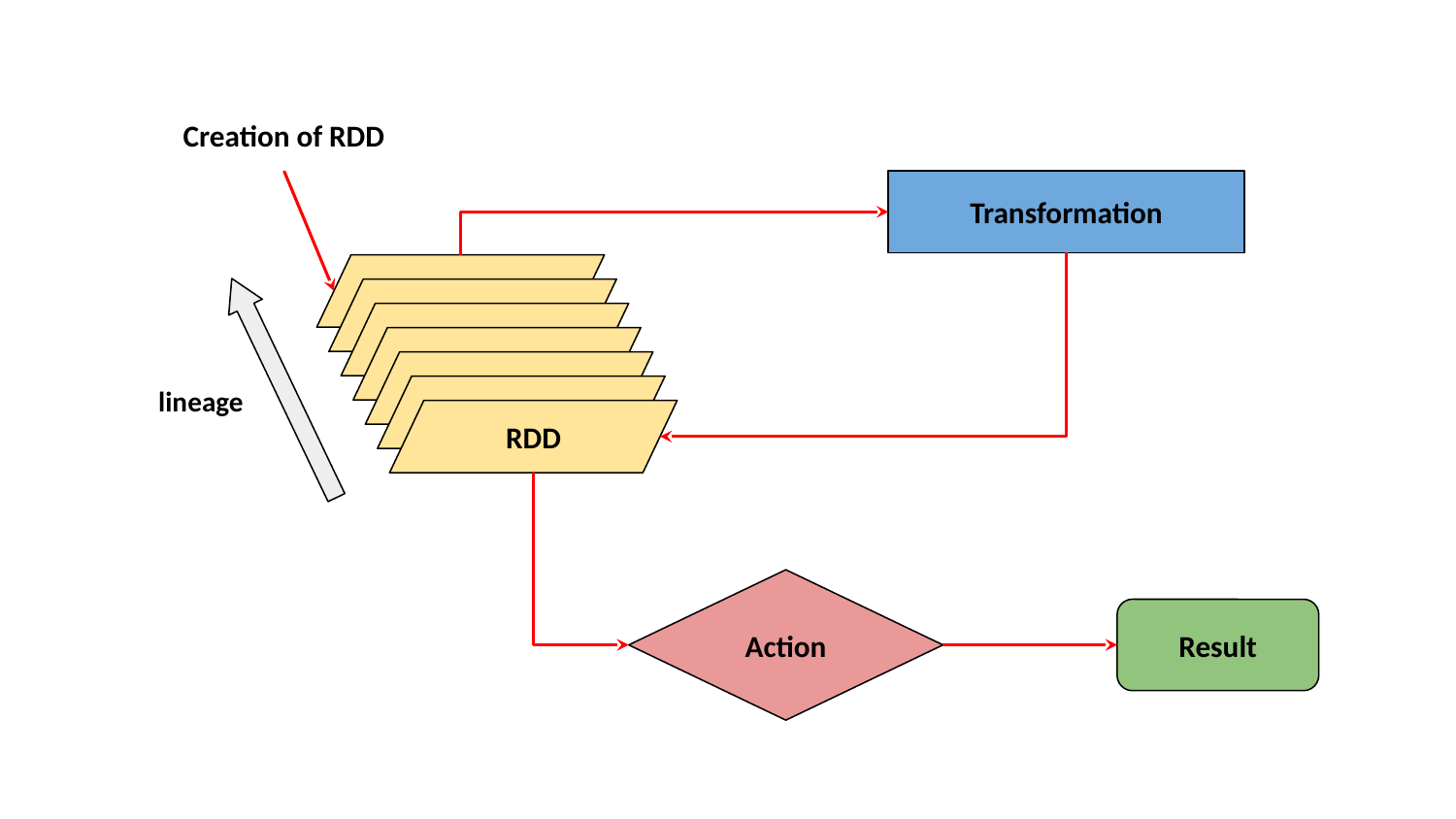

Creation of RDD
Transformation

lineage

RDD
Action
Result